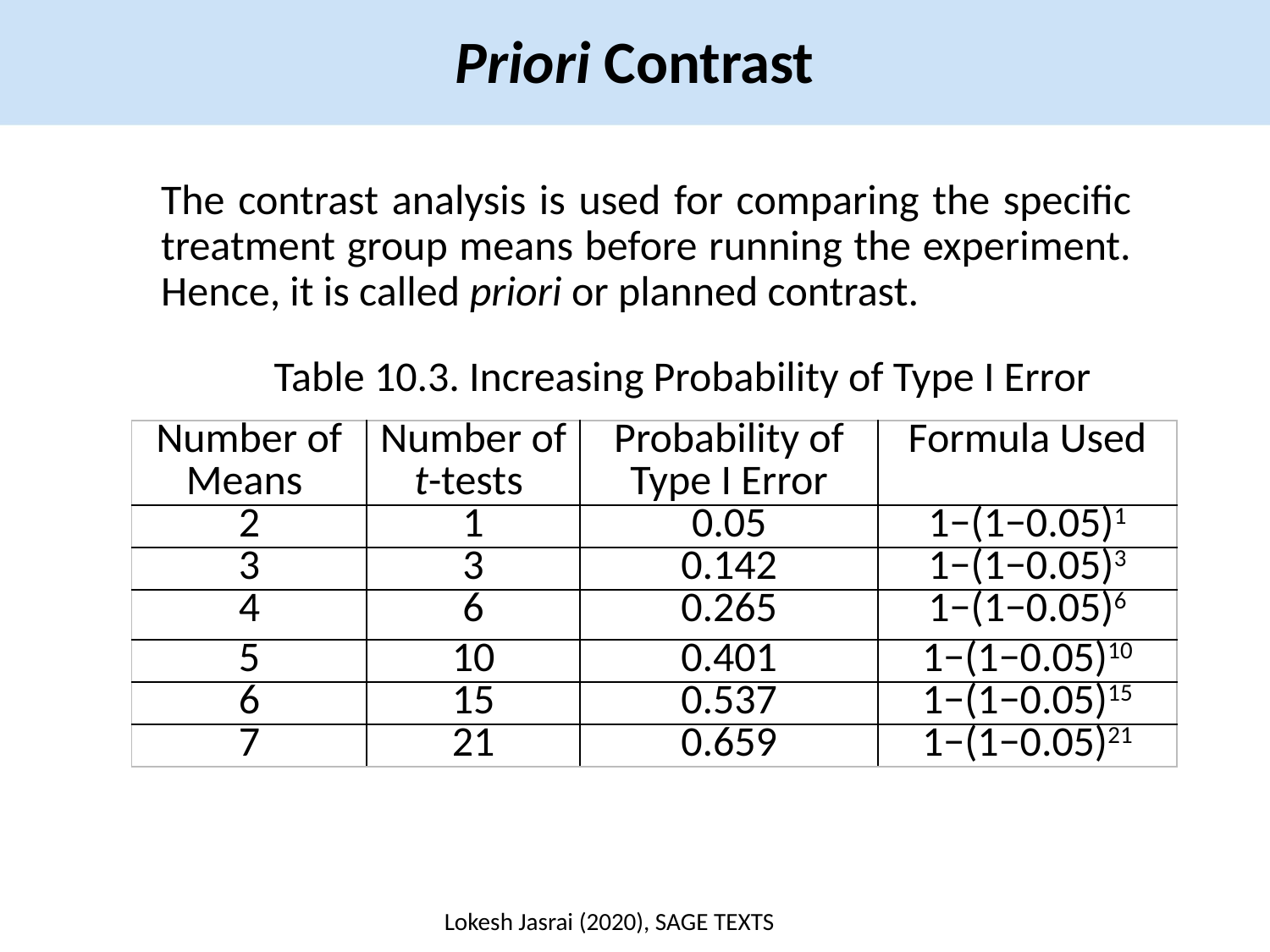

Priori Contrast
The contrast analysis is used for comparing the specific treatment group means before running the experiment. Hence, it is called priori or planned contrast.
Table 10.3. Increasing Probability of Type I Error
| Number of Means | Number of t-tests | Probability of Type I Error | Formula Used |
| --- | --- | --- | --- |
| 2 | 1 | 0.05 | 1−(1−0.05)1 |
| 3 | 3 | 0.142 | 1−(1−0.05)3 |
| 4 | 6 | 0.265 | 1−(1−0.05)6 |
| 5 | 10 | 0.401 | 1−(1−0.05)10 |
| 6 | 15 | 0.537 | 1−(1−0.05)15 |
| 7 | 21 | 0.659 | 1−(1−0.05)21 |
Lokesh Jasrai (2020), SAGE TEXTS